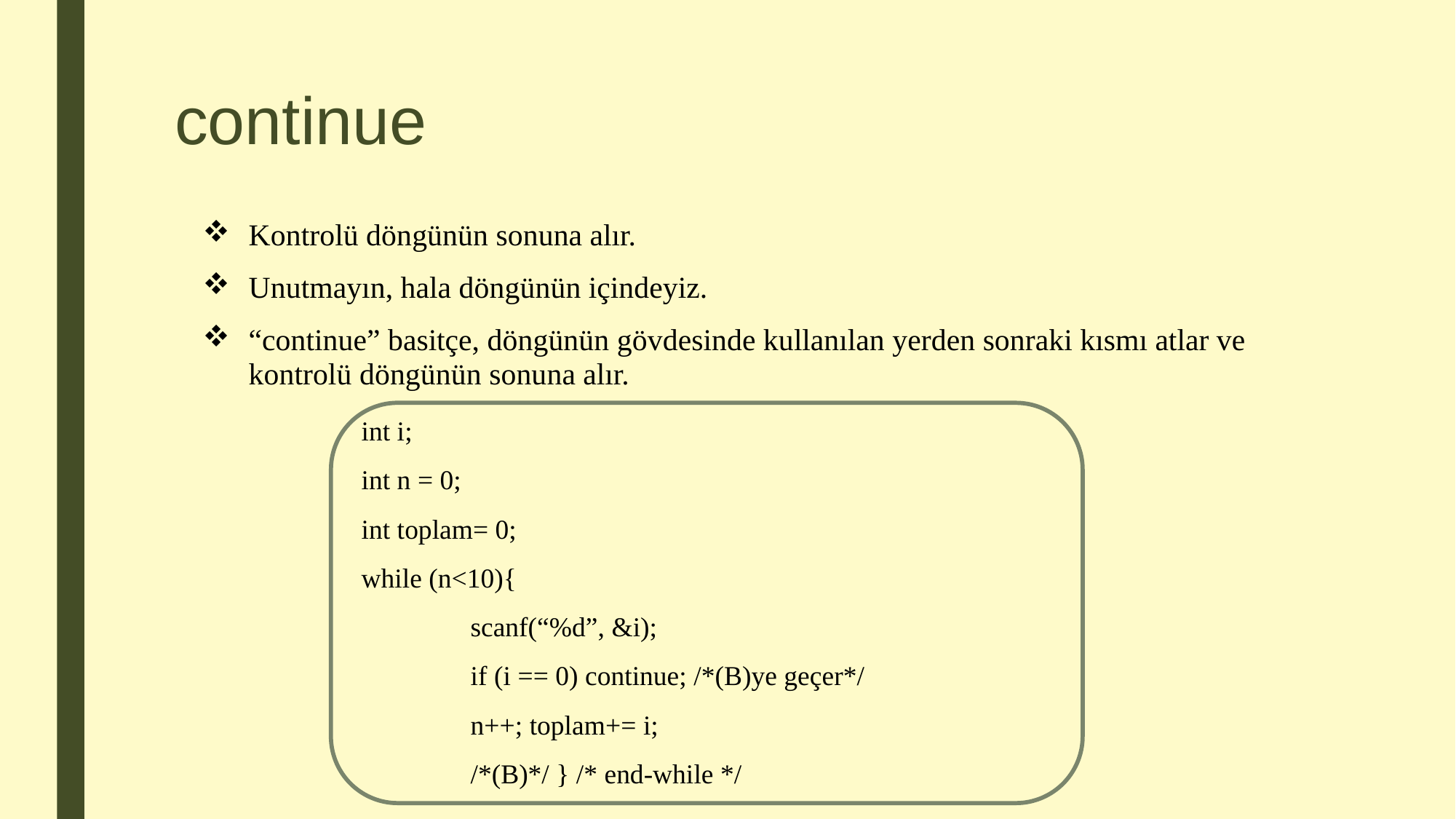

# continue
Kontrolü döngünün sonuna alır.
Unutmayın, hala döngünün içindeyiz.
“continue” basitçe, döngünün gövdesinde kullanılan yerden sonraki kısmı atlar ve kontrolü döngünün sonuna alır.
int i;
int n = 0;
int toplam= 0;
while (n<10){
	scanf(“%d”, &i);
	if (i == 0) continue; /*(B)ye geçer*/
	n++; toplam+= i;
	/*(B)*/ } /* end-while */